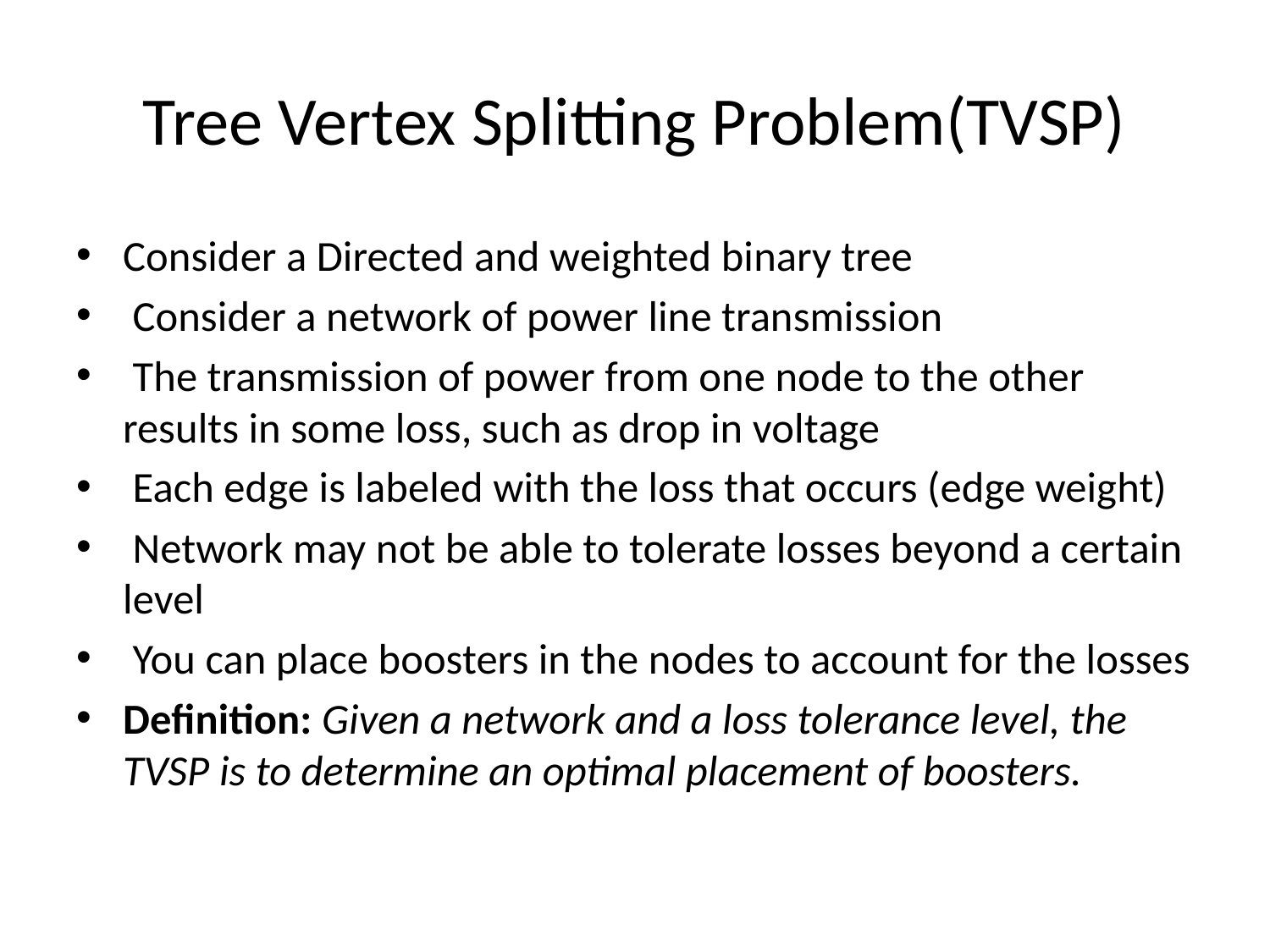

# Tree Vertex Splitting Problem(TVSP)
Consider a Directed and weighted binary tree
 Consider a network of power line transmission
 The transmission of power from one node to the other results in some loss, such as drop in voltage
 Each edge is labeled with the loss that occurs (edge weight)
 Network may not be able to tolerate losses beyond a certain level
 You can place boosters in the nodes to account for the losses
Definition: Given a network and a loss tolerance level, the TVSP is to determine an optimal placement of boosters.